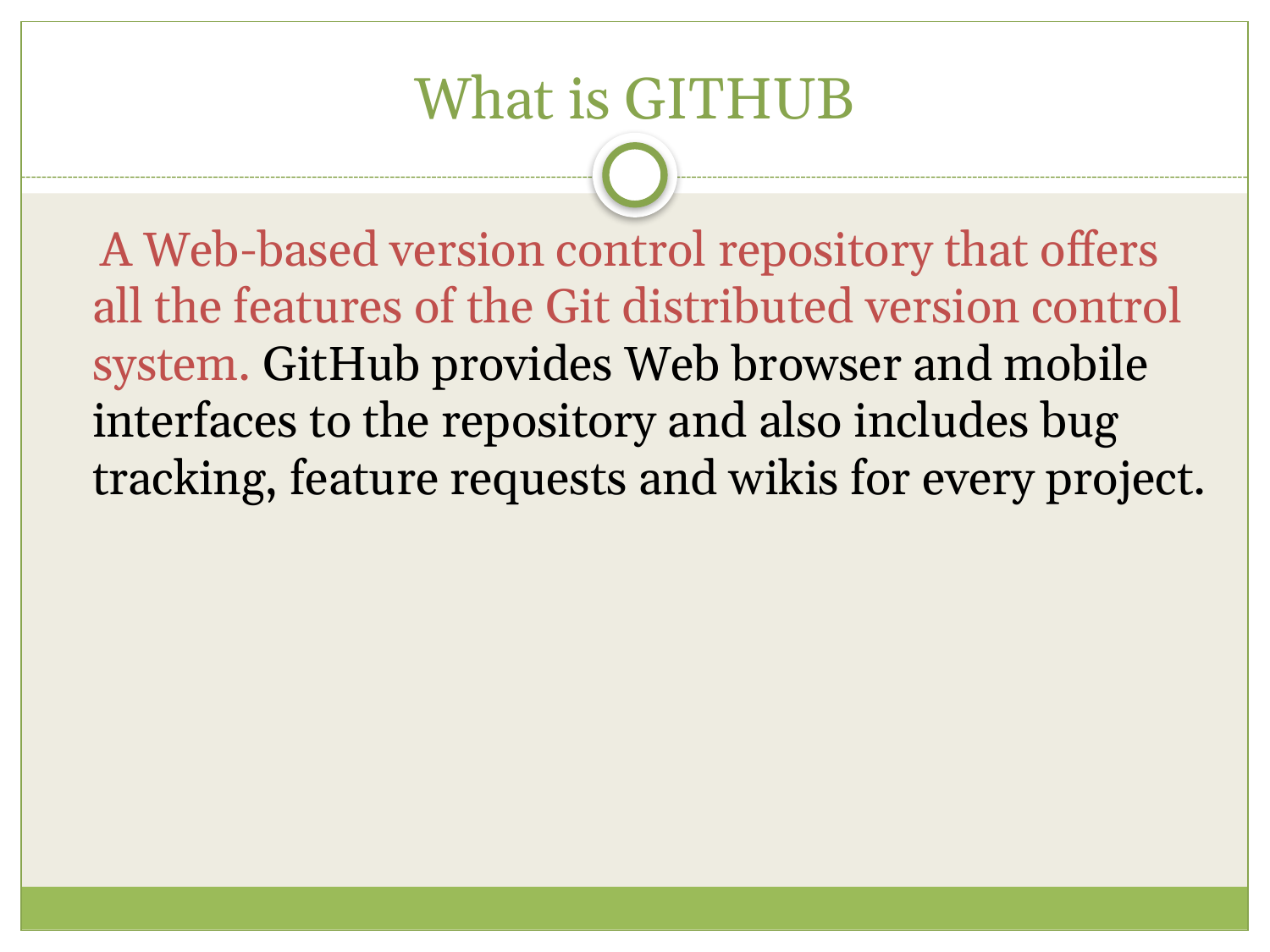

# What is GITHUB
    A Web-based version control repository that offers all the features of the Git distributed version control system. GitHub provides Web browser and mobile interfaces to the repository and also includes bug tracking, feature requests and wikis for every project.